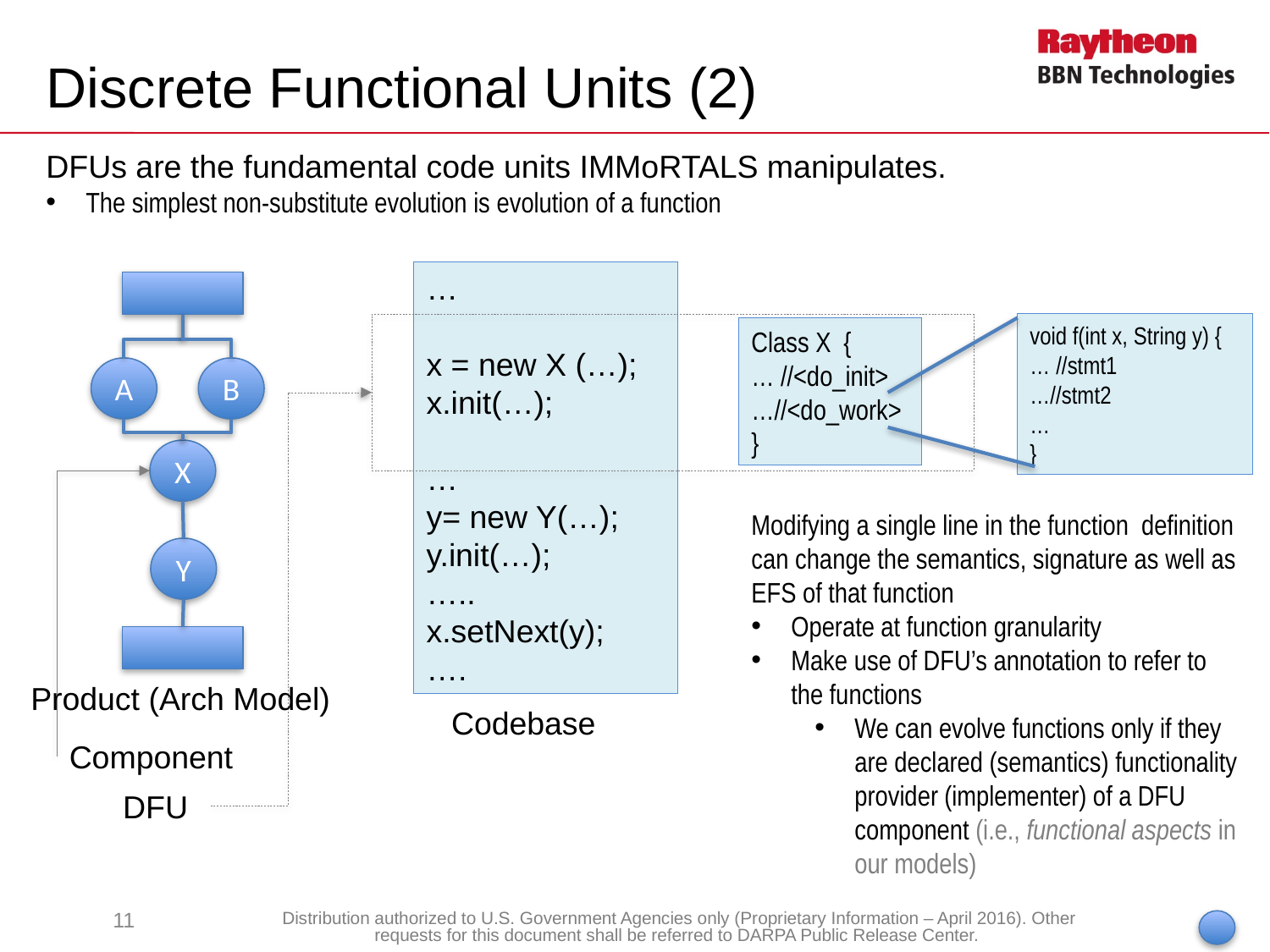

# Discrete Functional Units (2)
DFUs are the fundamental code units IMMoRTALS manipulates.
The simplest non-substitute evolution is evolution of a function
…

x = new X (…);
x.init(…);

…
y= new Y(…);
y.init(…);
…..
x.setNext(y);
….

A
B
X
Y

void f(int x, String y) {
… //stmt1
…//stmt2
…
}

Class X  {
… //<do_init>
…//<do_work>
}
Modifying a single line in the function  definition can change the semantics, signature as well as EFS of that function
Operate at function granularity
Make use of DFU’s annotation to refer to the functions
We can evolve functions only if they are declared (semantics) functionality provider (implementer) of a DFU component (i.e., functional aspects in our models)
Product (Arch Model)
Codebase
Component
DFU
11